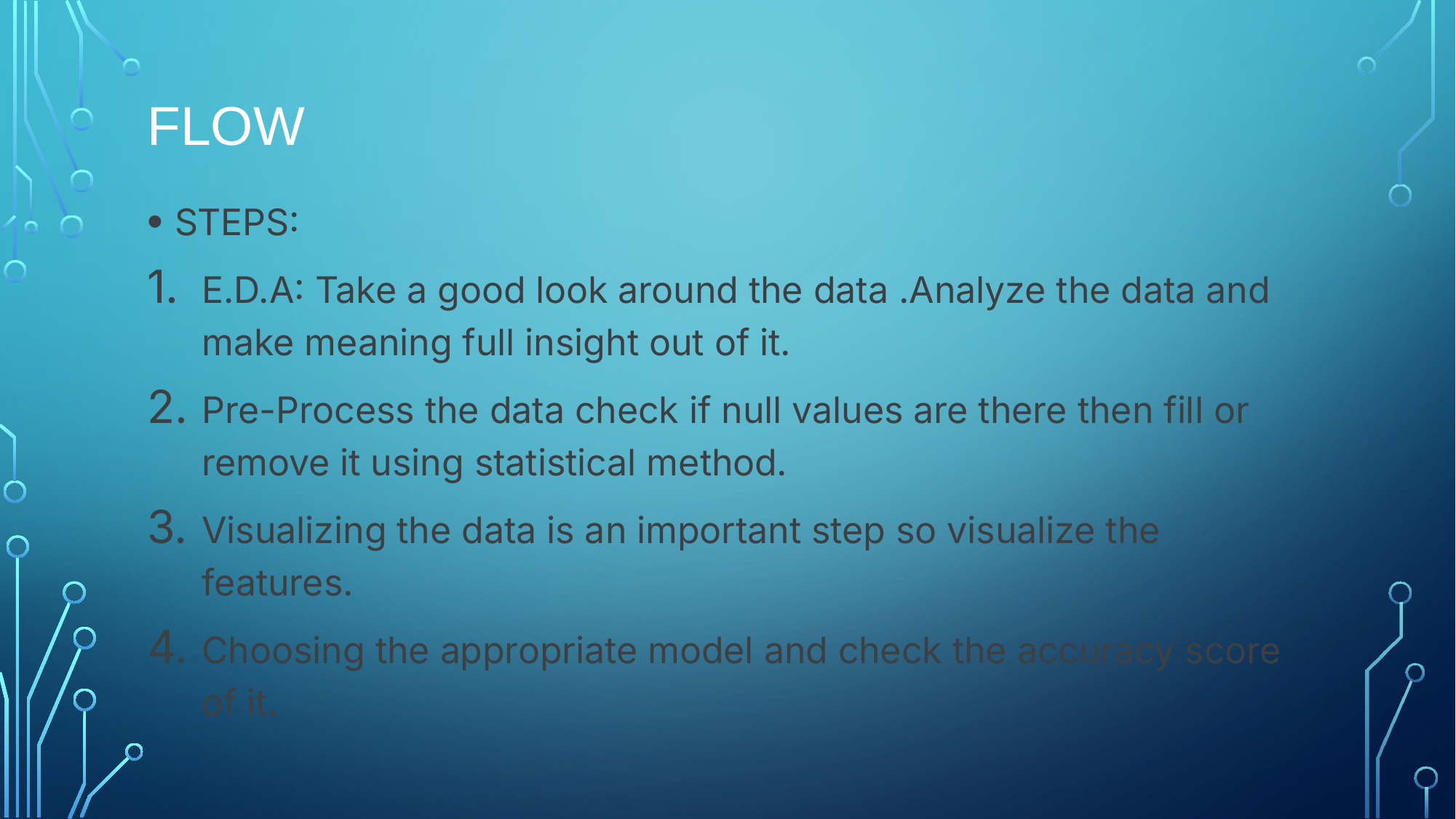

# FLOW
STEPS:
E.D.A: Take a good look around the data .Analyze the data and make meaning full insight out of it.
Pre-Process the data check if null values are there then fill or remove it using statistical method.
Visualizing the data is an important step so visualize the features.
Choosing the appropriate model and check the accuracy score of it.